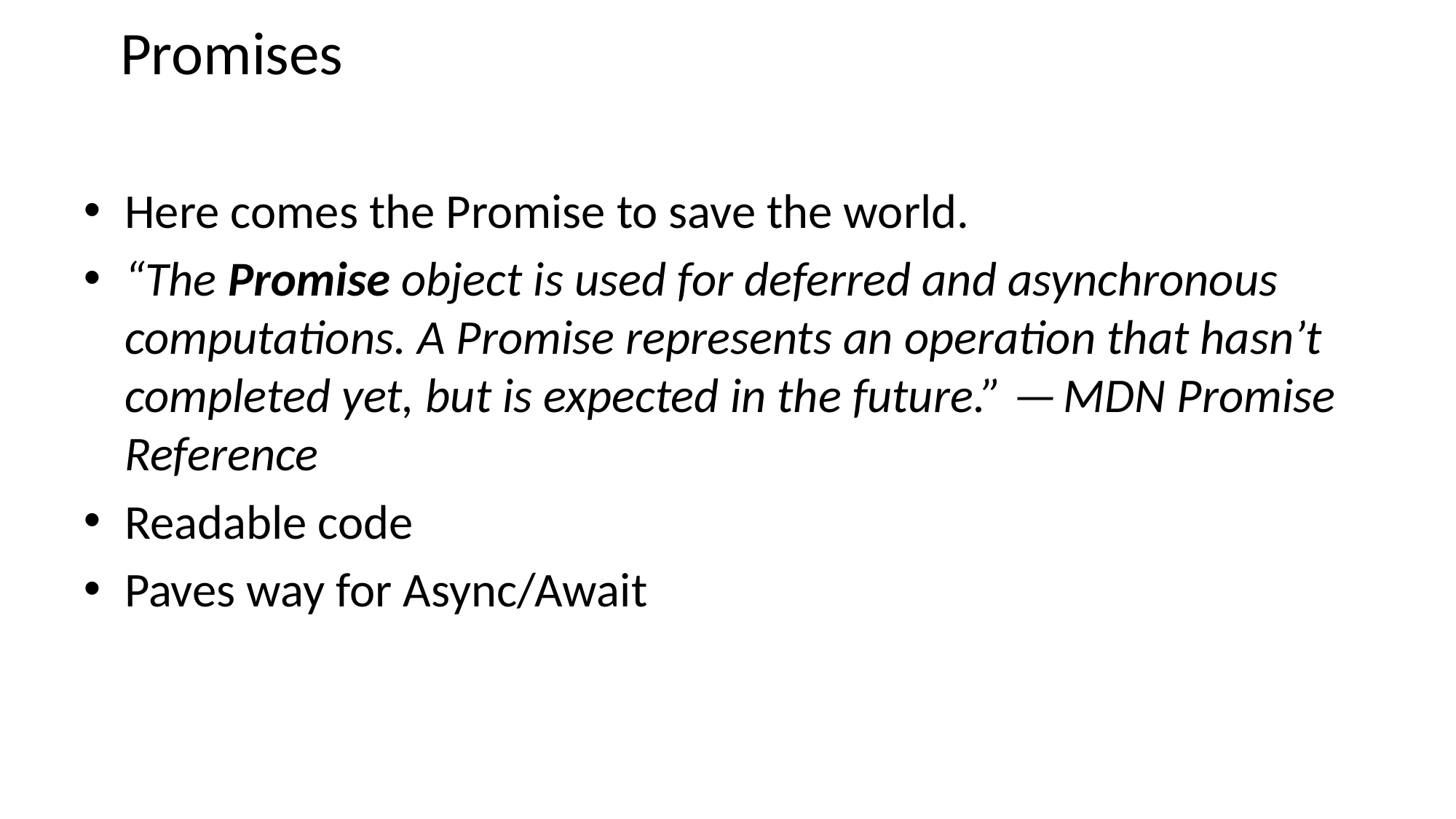

# Promises
Here comes the Promise to save the world.
“The Promise object is used for deferred and asynchronous computations. A Promise represents an operation that hasn’t completed yet, but is expected in the future.” — MDN Promise Reference
Readable code
Paves way for Async/Await